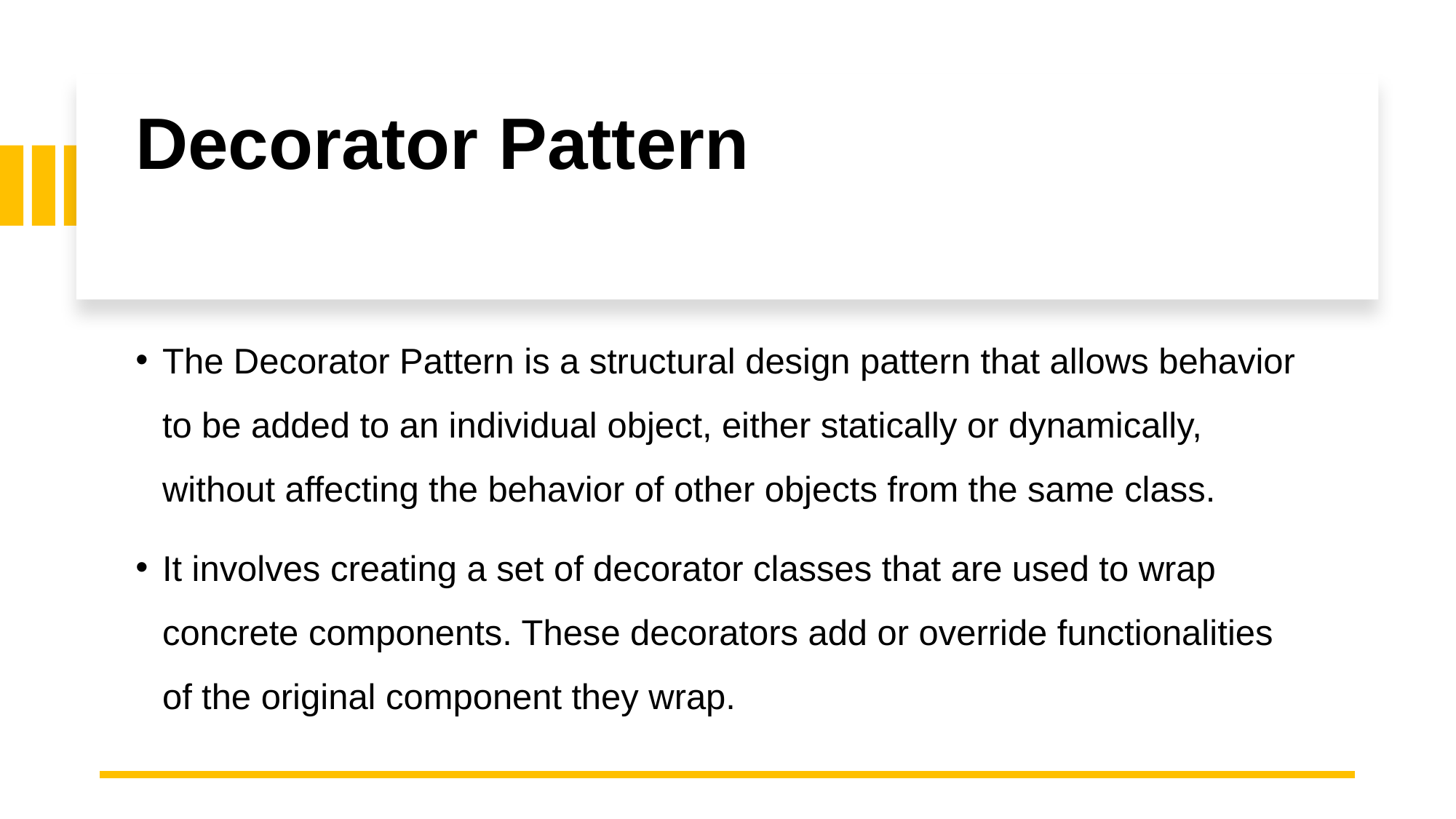

# Decorator Pattern

The Decorator Pattern is a structural design pattern that allows behavior to be added to an individual object, either statically or dynamically, without affecting the behavior of other objects from the same class.
It involves creating a set of decorator classes that are used to wrap concrete components. These decorators add or override functionalities of the original component they wrap.